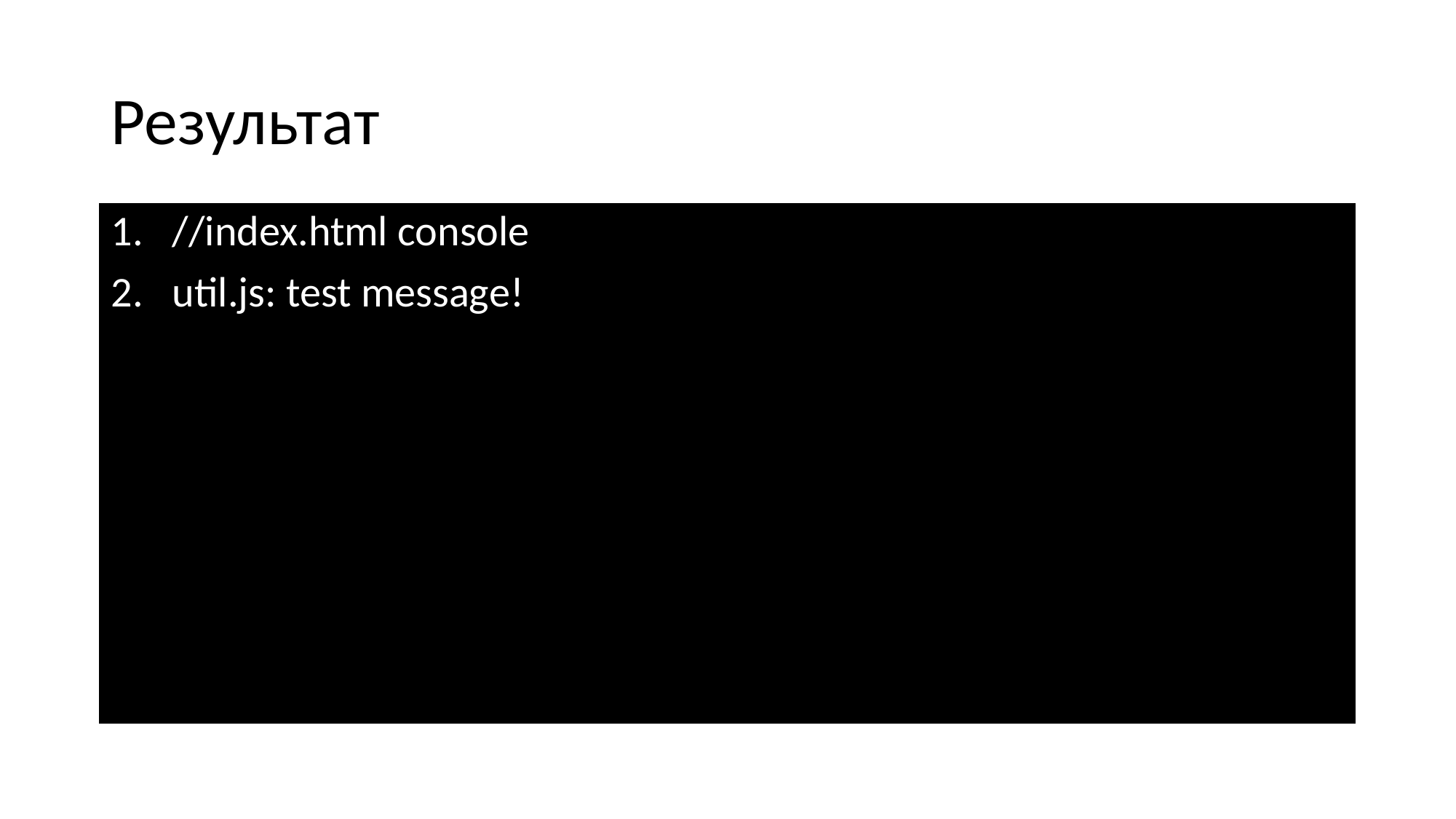

# Результат
//index.html console
util.js: test message!